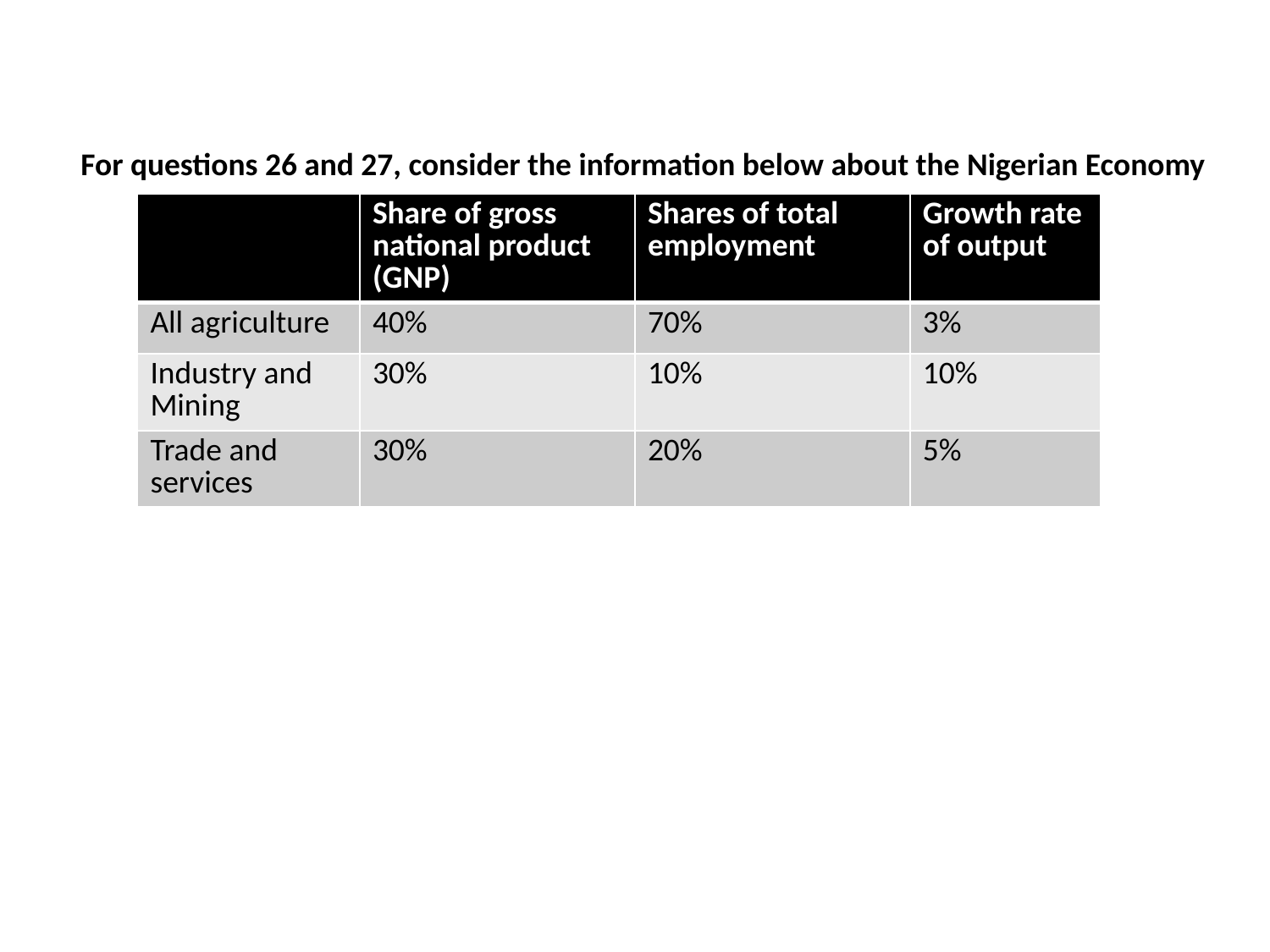

For questions 26 and 27, consider the information below about the Nigerian Economy
|  | Share of gross national product (GNP) | Shares of total employment | Growth rate of output |
| --- | --- | --- | --- |
| All agriculture | 40% | 70% | 3% |
| Industry and Mining | 30% | 10% | 10% |
| Trade and services | 30% | 20% | 5% |